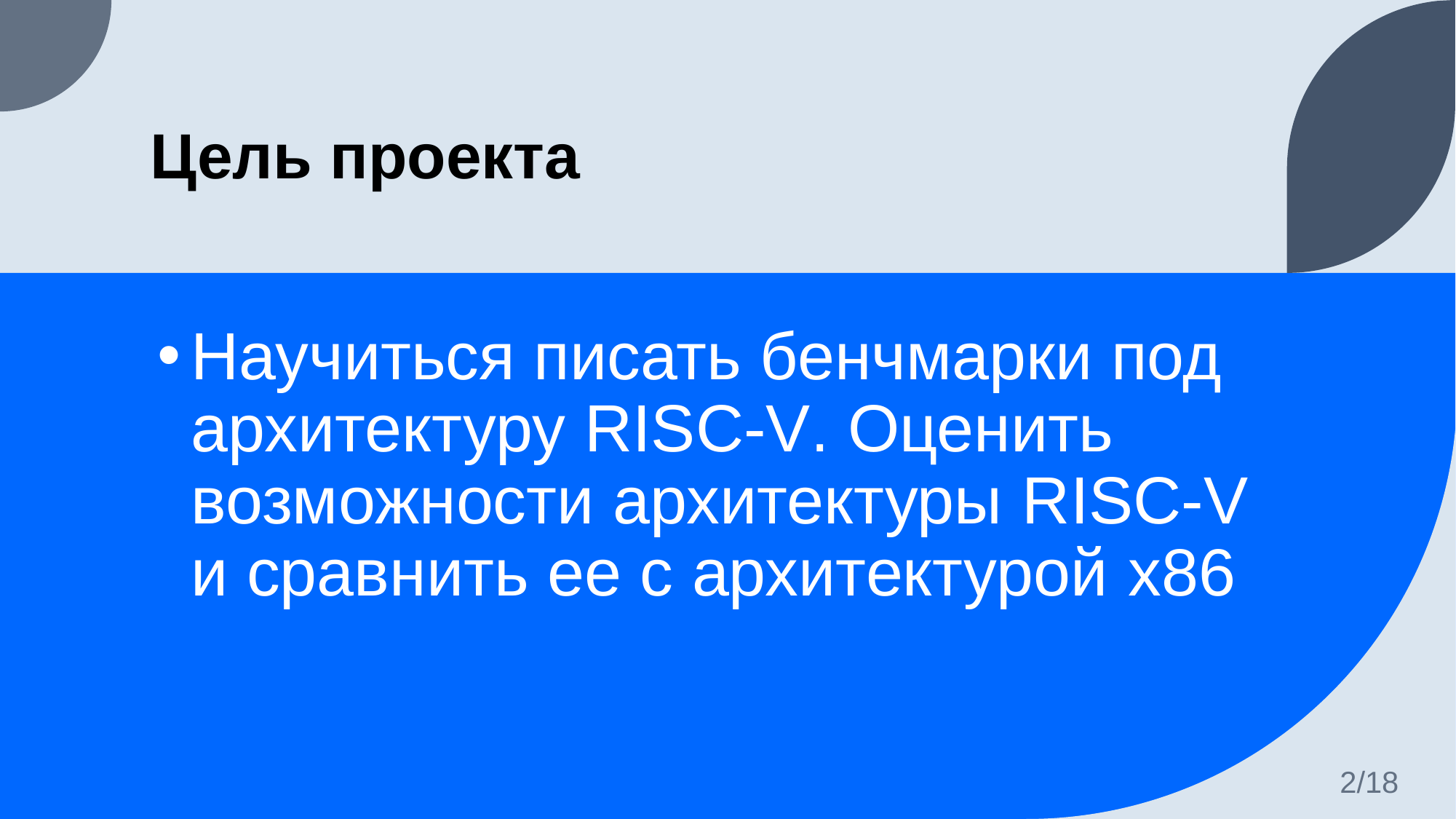

# Цель проекта
Научиться писать бенчмарки под архитектуру RISC-V. Оценить возможности архитектуры RISC-V и сравнить ее с архитектурой x86

2/18